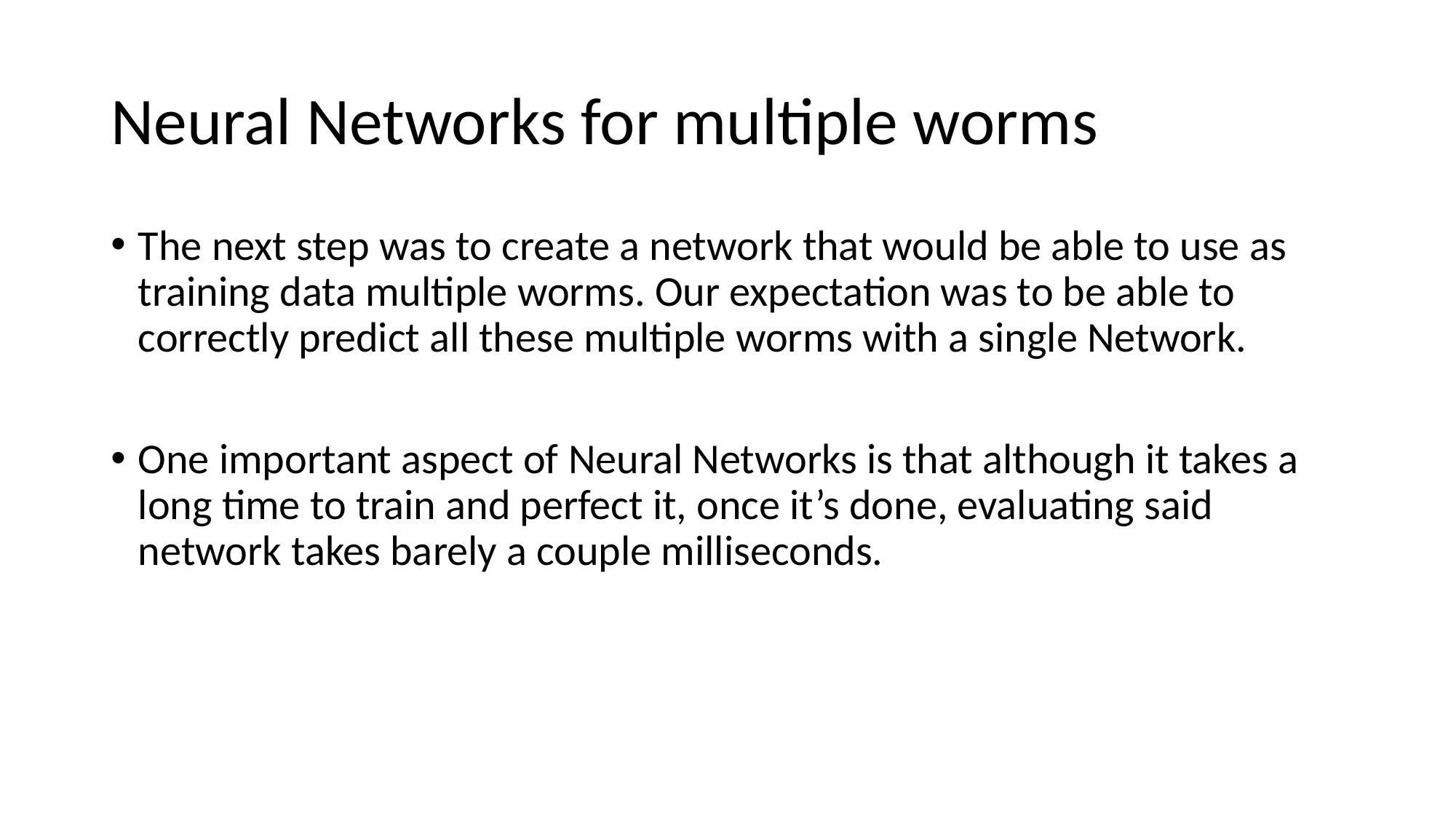

# Neural Networks for multiple worms
The next step was to create a network that would be able to use as training data multiple worms. Our expectation was to be able to correctly predict all these multiple worms with a single Network.

One important aspect of Neural Networks is that although it takes a long time to train and perfect it, once it’s done, evaluating said network takes barely a couple milliseconds.